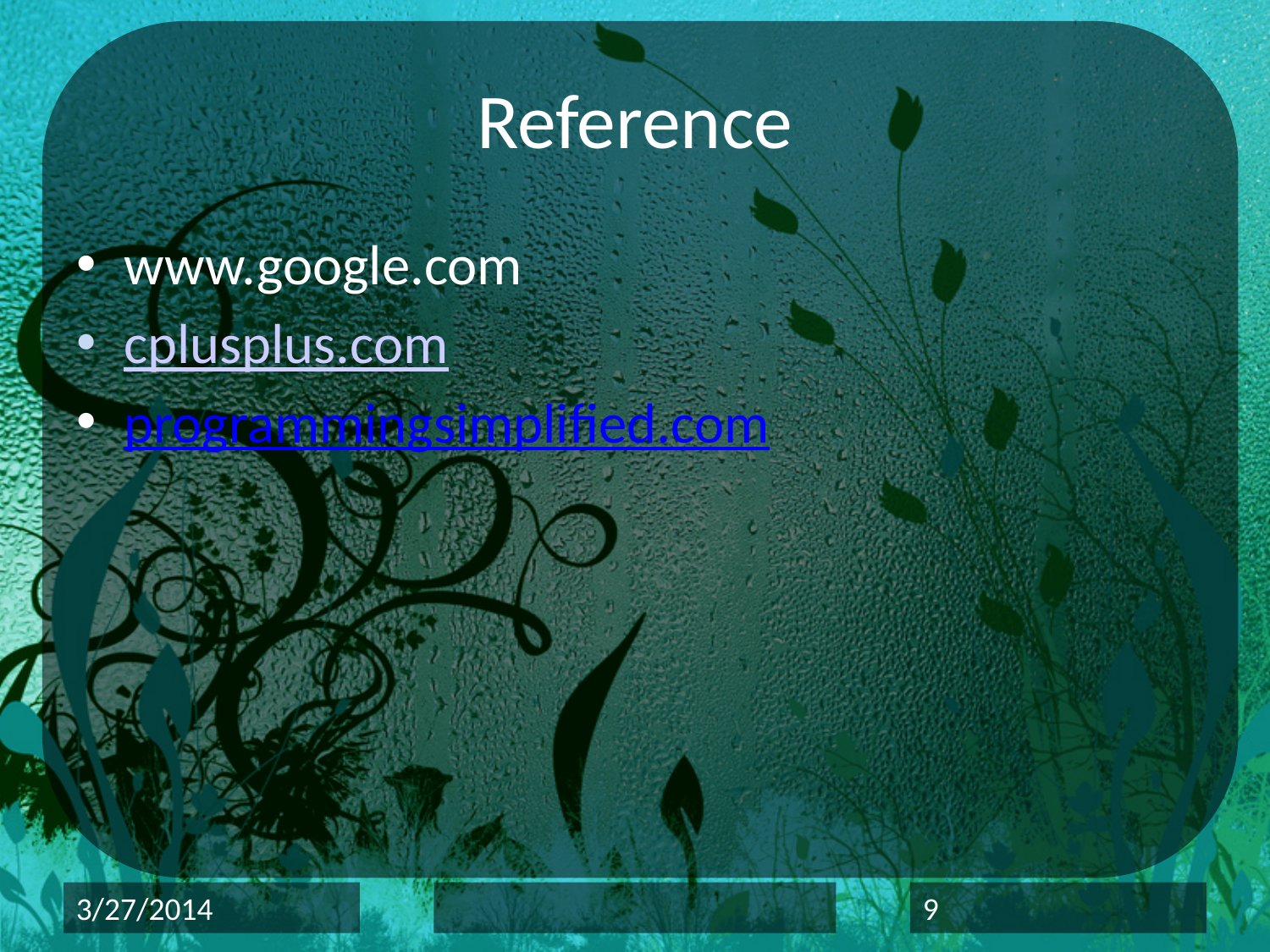

# Reference
www.google.com
cplusplus.com
programmingsimplified.com

3/27/2014

9